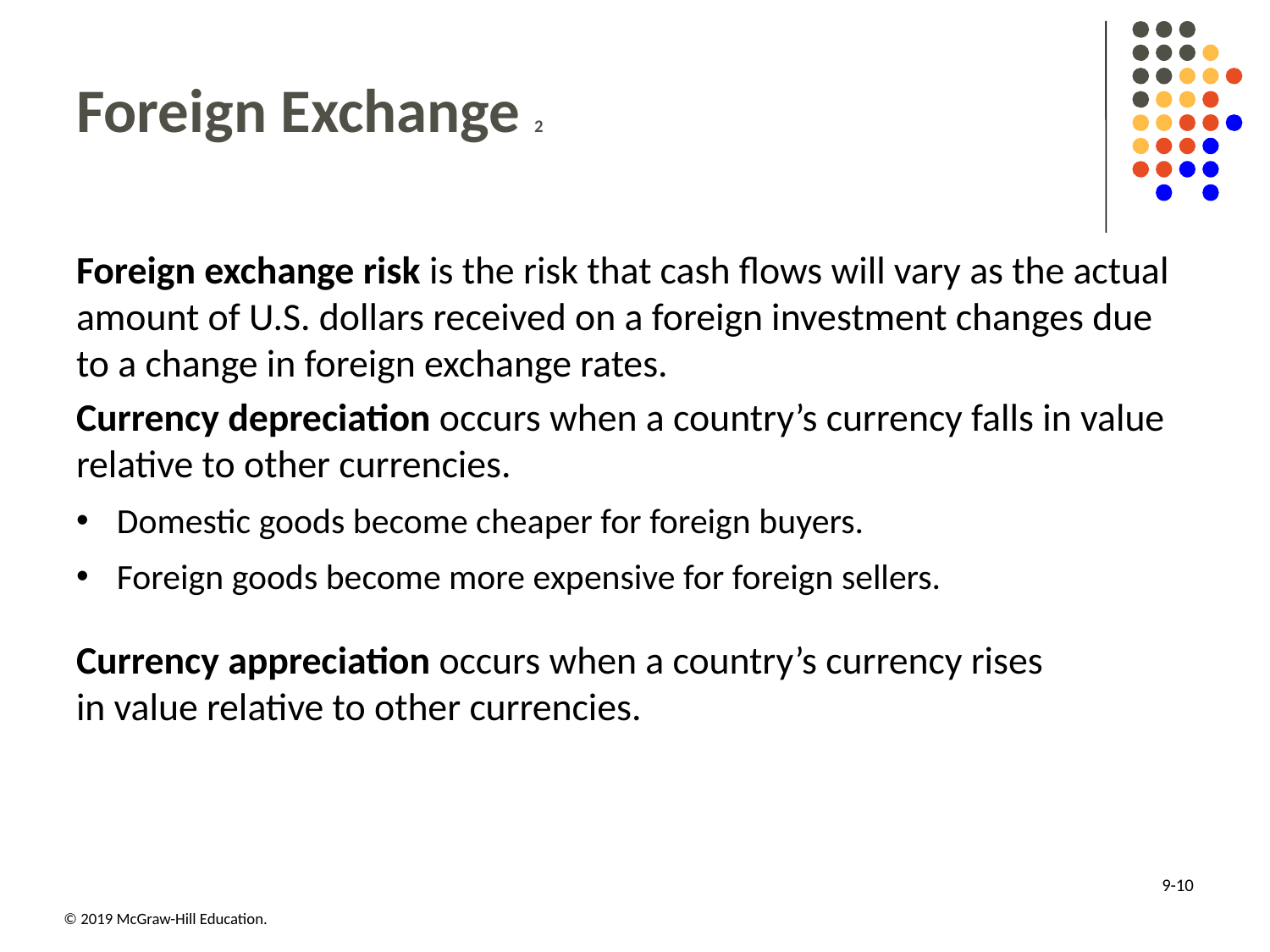

# Foreign Exchange 2
Foreign exchange risk is the risk that cash flows will vary as the actual amount of U.S. dollars received on a foreign investment changes due to a change in foreign exchange rates.
Currency depreciation occurs when a country’s currency falls in value relative to other currencies.
Domestic goods become cheaper for foreign buyers.
Foreign goods become more expensive for foreign sellers.
Currency appreciation occurs when a country’s currency rises in value relative to other currencies.
9-10